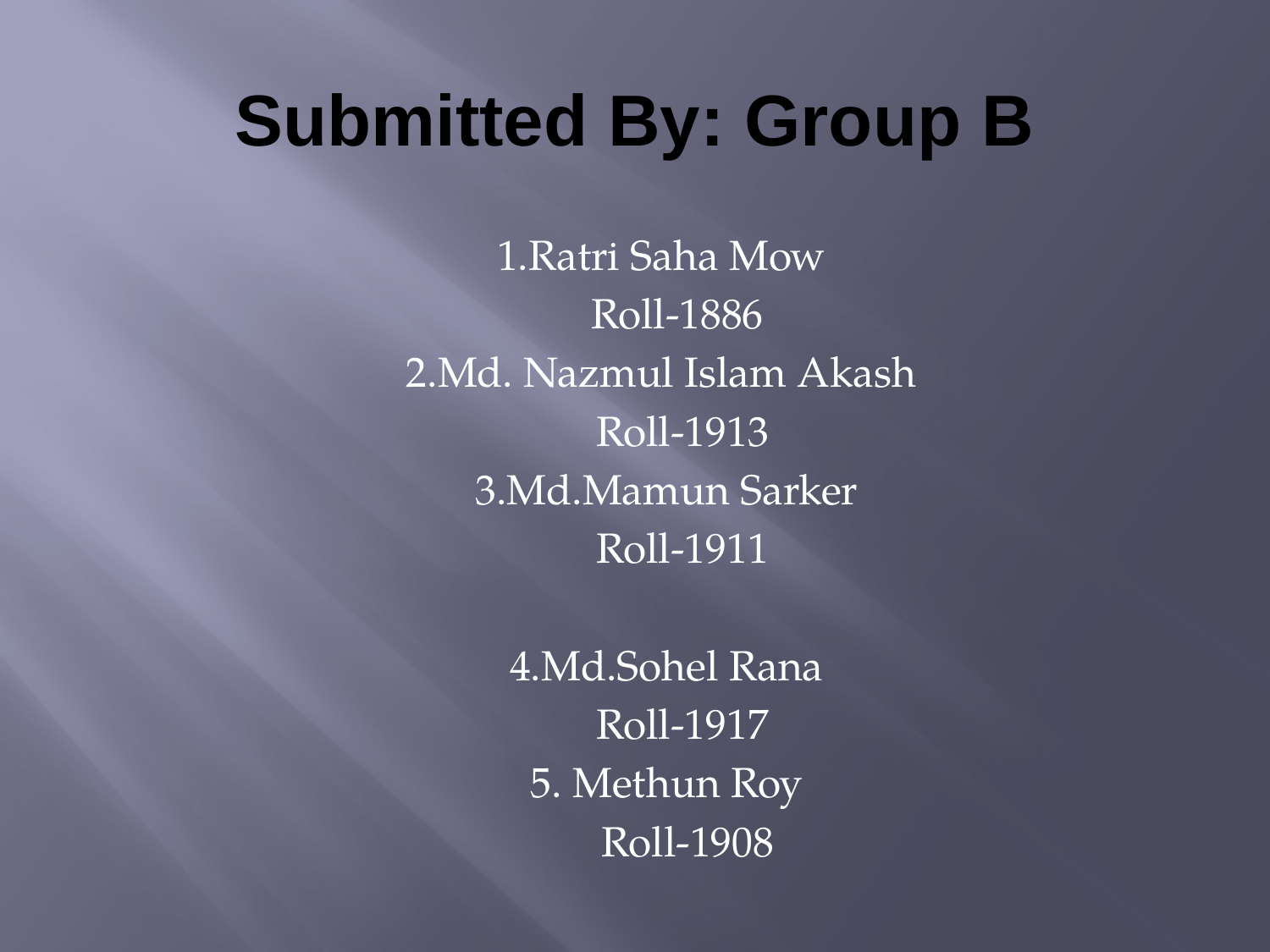

# Submitted By: Group B
     1.Ratri Saha Mow
        Roll-1886
     2.Md. Nazmul Islam Akash
         Roll-1913
      3.Md.Mamun Sarker
         Roll-1911

      4.Md.Sohel Rana
         Roll-1917
      5. Methun Roy
          Roll-1908